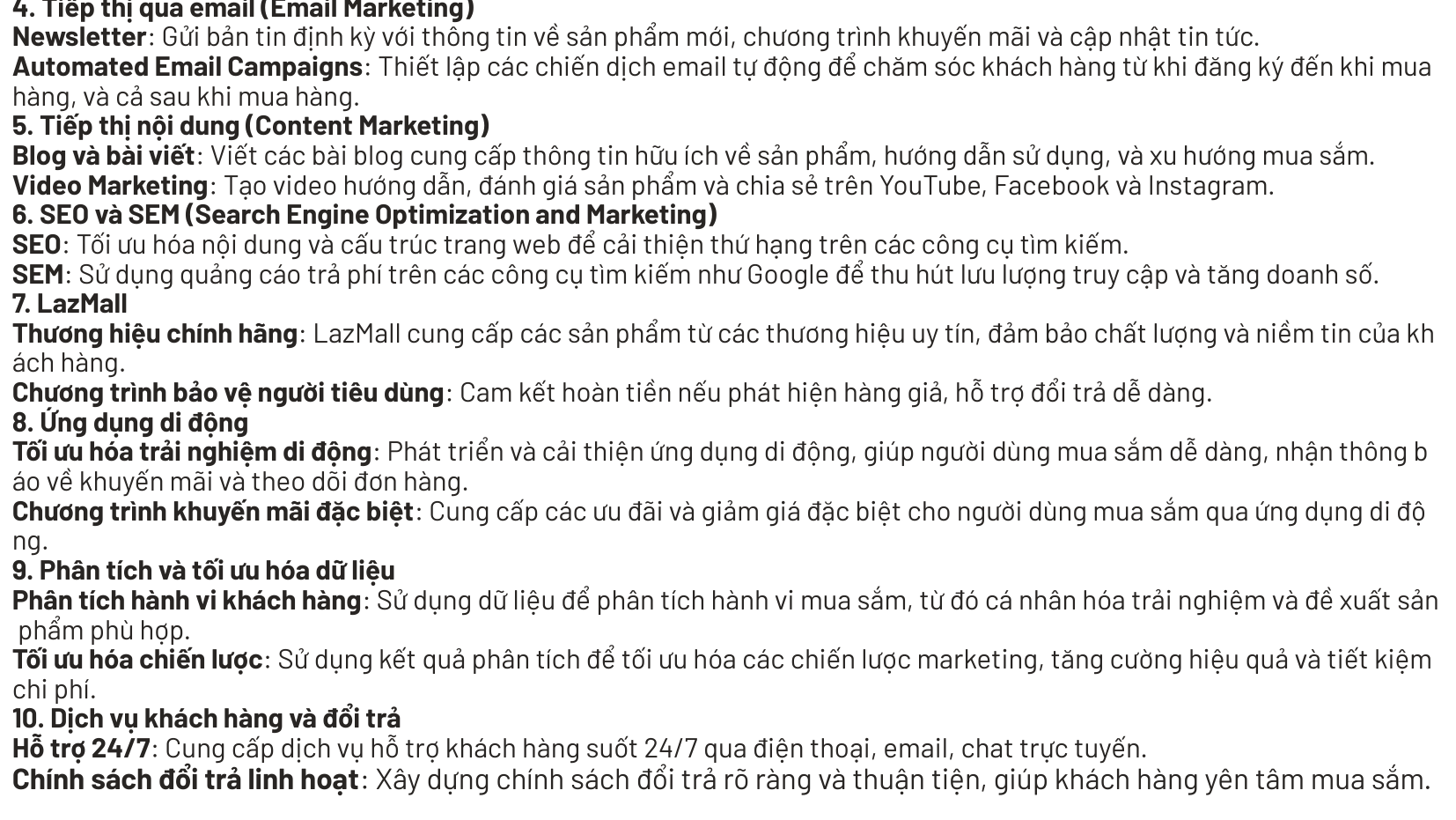

# 4. Tiếp thị qua email (Email Marketing) Newsletter: Gửi bản tin định kỳ với thông tin về sản phẩm mới, chương trình khuyến mãi và cập nhật tin tức. Automated Email Campaigns: Thiết lập các chiến dịch email tự động để chăm sóc khách hàng từ khi đăng ký đến khi mua hàng, và cả sau khi mua hàng. 5. Tiếp thị nội dung (Content Marketing) Blog và bài viết: Viết các bài blog cung cấp thông tin hữu ích về sản phẩm, hướng dẫn sử dụng, và xu hướng mua sắm. Video Marketing: Tạo video hướng dẫn, đánh giá sản phẩm và chia sẻ trên YouTube, Facebook và Instagram. 6. SEO và SEM (Search Engine Optimization and Marketing) SEO: Tối ưu hóa nội dung và cấu trúc trang web để cải thiện thứ hạng trên các công cụ tìm kiếm. SEM: Sử dụng quảng cáo trả phí trên các công cụ tìm kiếm như Google để thu hút lưu lượng truy cập và tăng doanh số. 7. LazMall Thương hiệu chính hãng: LazMall cung cấp các sản phẩm từ các thương hiệu uy tín, đảm bảo chất lượng và niềm tin của khách hàng. Chương trình bảo vệ người tiêu dùng: Cam kết hoàn tiền nếu phát hiện hàng giả, hỗ trợ đổi trả dễ dàng. 8. Ứng dụng di động Tối ưu hóa trải nghiệm di động: Phát triển và cải thiện ứng dụng di động, giúp người dùng mua sắm dễ dàng, nhận thông báo về khuyến mãi và theo dõi đơn hàng. Chương trình khuyến mãi đặc biệt: Cung cấp các ưu đãi và giảm giá đặc biệt cho người dùng mua sắm qua ứng dụng di động. 9. Phân tích và tối ưu hóa dữ liệu Phân tích hành vi khách hàng: Sử dụng dữ liệu để phân tích hành vi mua sắm, từ đó cá nhân hóa trải nghiệm và đề xuất sản phẩm phù hợp. Tối ưu hóa chiến lược: Sử dụng kết quả phân tích để tối ưu hóa các chiến lược marketing, tăng cường hiệu quả và tiết kiệm chi phí. 10. Dịch vụ khách hàng và đổi trả Hỗ trợ 24/7: Cung cấp dịch vụ hỗ trợ khách hàng suốt 24/7 qua điện thoại, email, chat trực tuyến. Chính sách đổi trả linh hoạt: Xây dựng chính sách đổi trả rõ ràng và thuận tiện, giúp khách hàng yên tâm mua sắm.